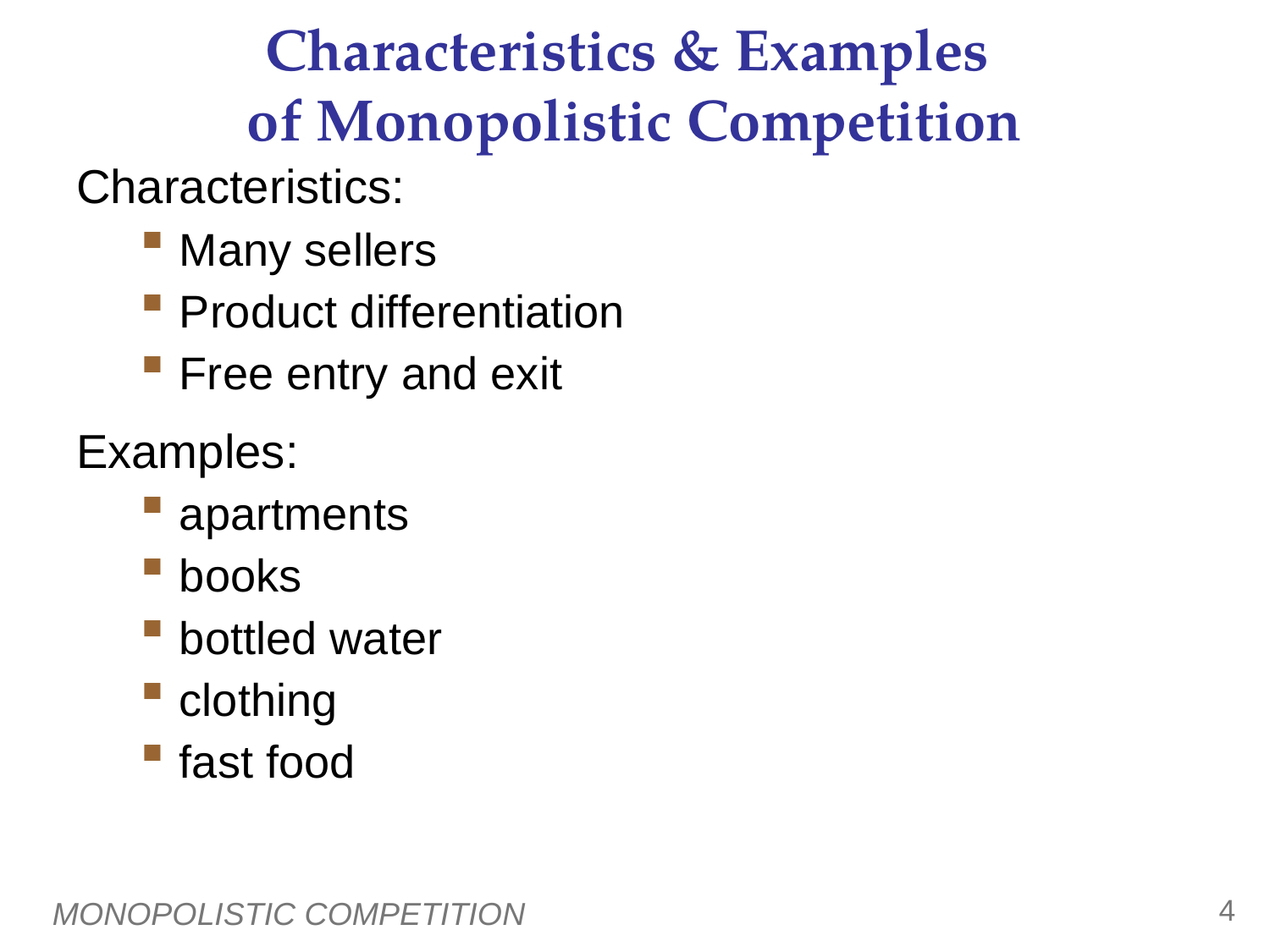

Characteristics & Examples
of Monopolistic Competition
0
Characteristics:
Many sellers
Product differentiation
Free entry and exit
Examples:
apartments
books
bottled water
clothing
fast food
4
MONOPOLISTIC COMPETITION